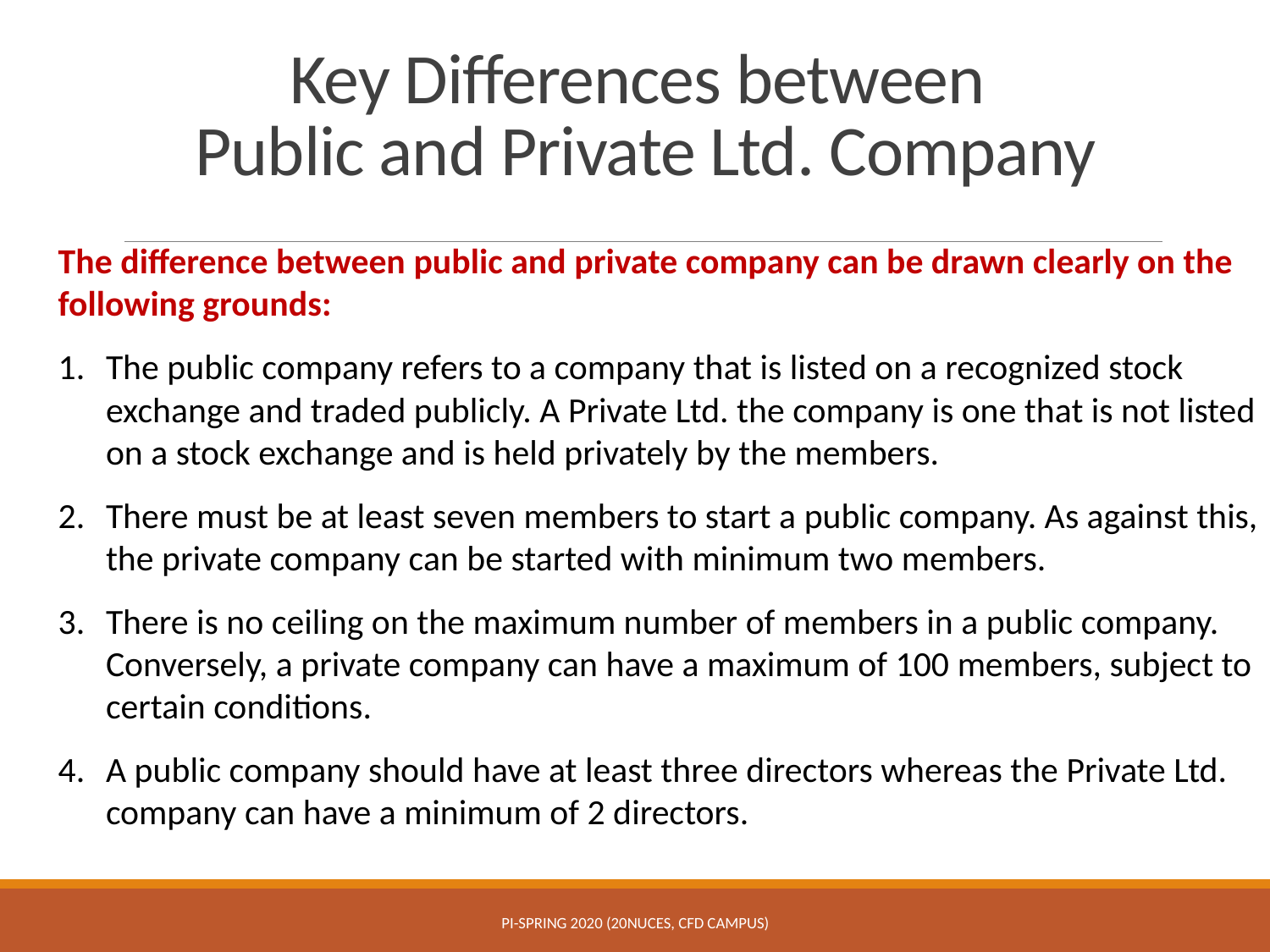

# Key Differences between Public and Private Ltd. Company
The difference between public and private company can be drawn clearly on the following grounds:
The public company refers to a company that is listed on a recognized stock exchange and traded publicly. A Private Ltd. the company is one that is not listed on a stock exchange and is held privately by the members.
There must be at least seven members to start a public company. As against this, the private company can be started with minimum two members.
There is no ceiling on the maximum number of members in a public company. Conversely, a private company can have a maximum of 100 members, subject to certain conditions.
A public company should have at least three directors whereas the Private Ltd. company can have a minimum of 2 directors.

PI-Spring 2020 (20NUCES, CFD Campus)